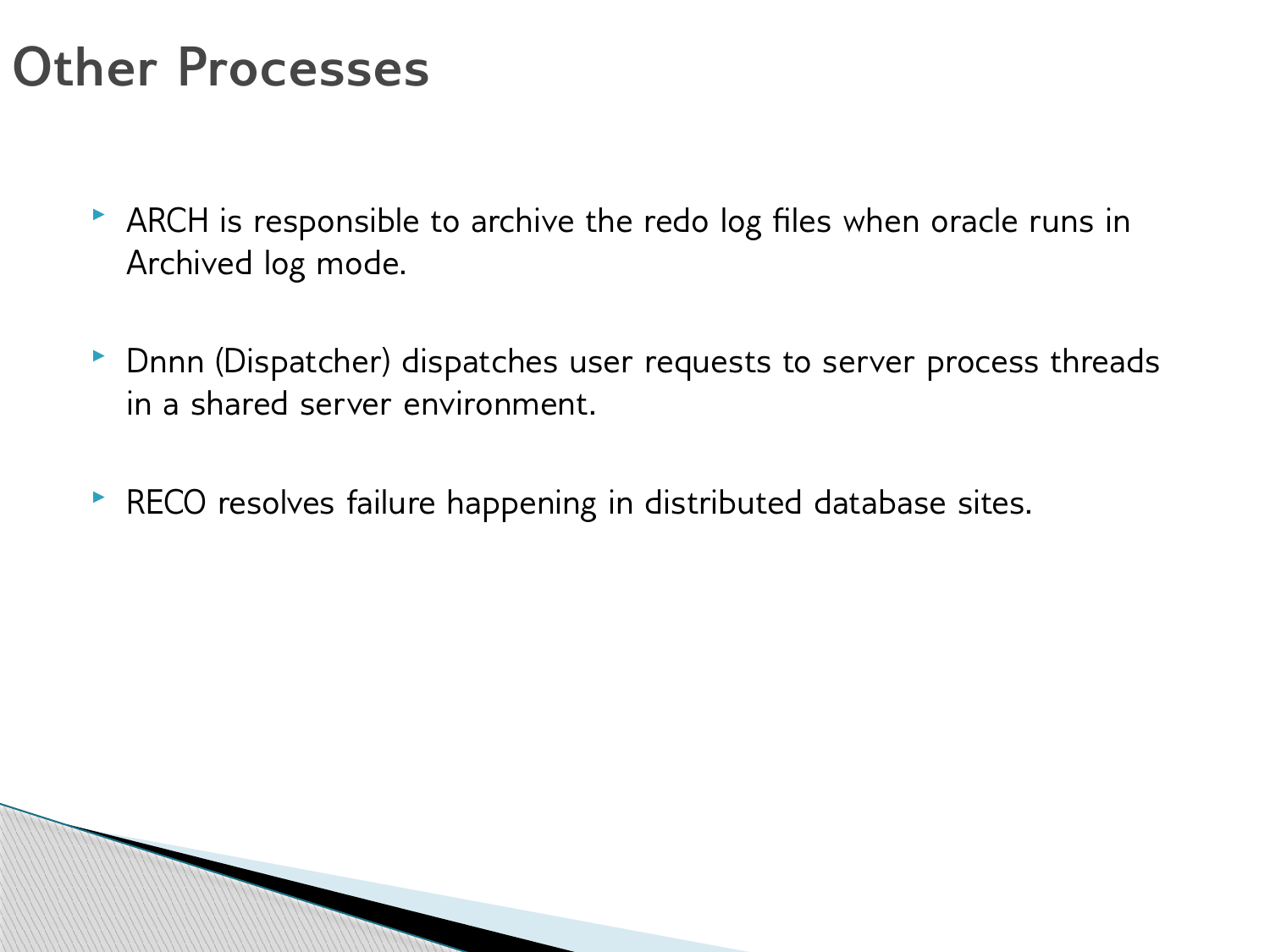

# Other Processes
ARCH is responsible to archive the redo log files when oracle runs in Archived log mode.

Dnnn (Dispatcher) dispatches user requests to server process threads in a shared server environment.

RECO resolves failure happening in distributed database sites.